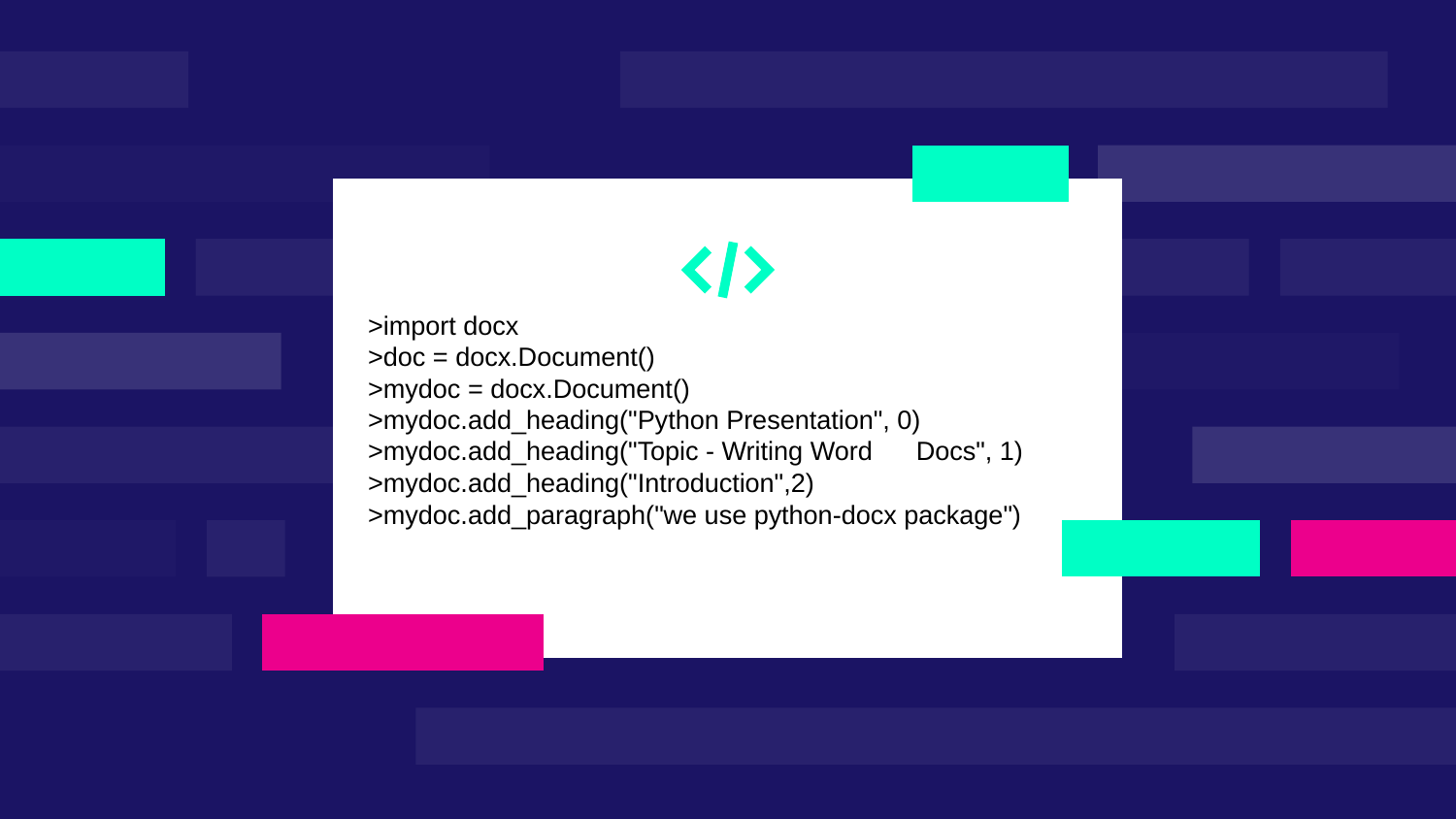

>import docx
>doc = docx.Document()
>mydoc = docx.Document()
>mydoc.add_heading("Python Presentation", 0)
>mydoc.add_heading("Topic - Writing Word      Docs", 1)
>mydoc.add_heading("Introduction",2)
>mydoc.add_paragraph("we use python-docx package")